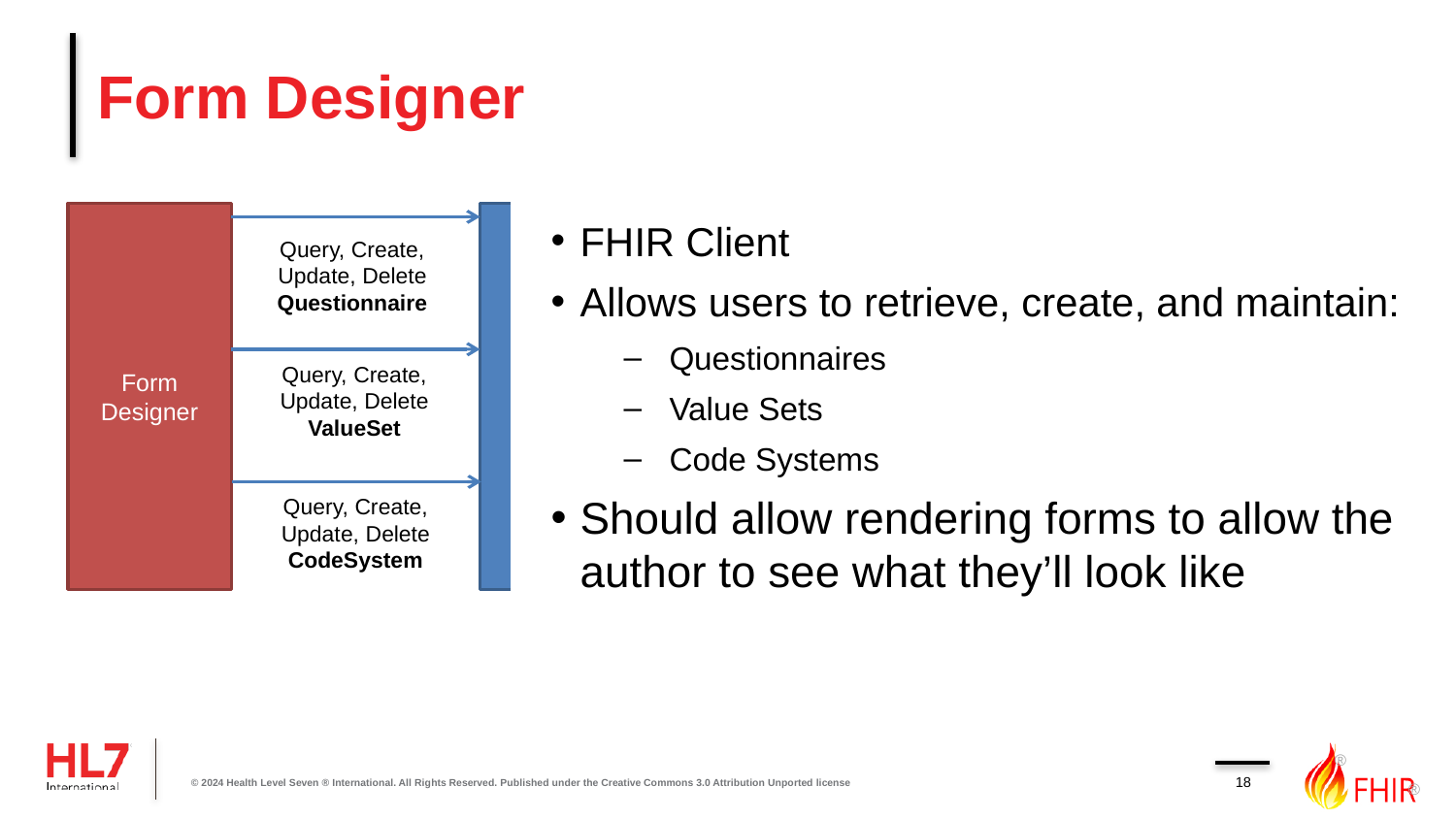

# Form Designer

Form Designer
Form Manager
Query, Create, Update, Delete
Questionnaire
Query, Create, Update, Delete
ValueSet
Query, Create, Update, Delete
CodeSystem
FHIR Client
Allows users to retrieve, create, and maintain:
Questionnaires
Value Sets
Code Systems
Should allow rendering forms to allow the author to see what they’ll look like
18
© 2024 Health Level Seven ® International. All Rights Reserved. Published under the Creative Commons 3.0 Attribution Unported license